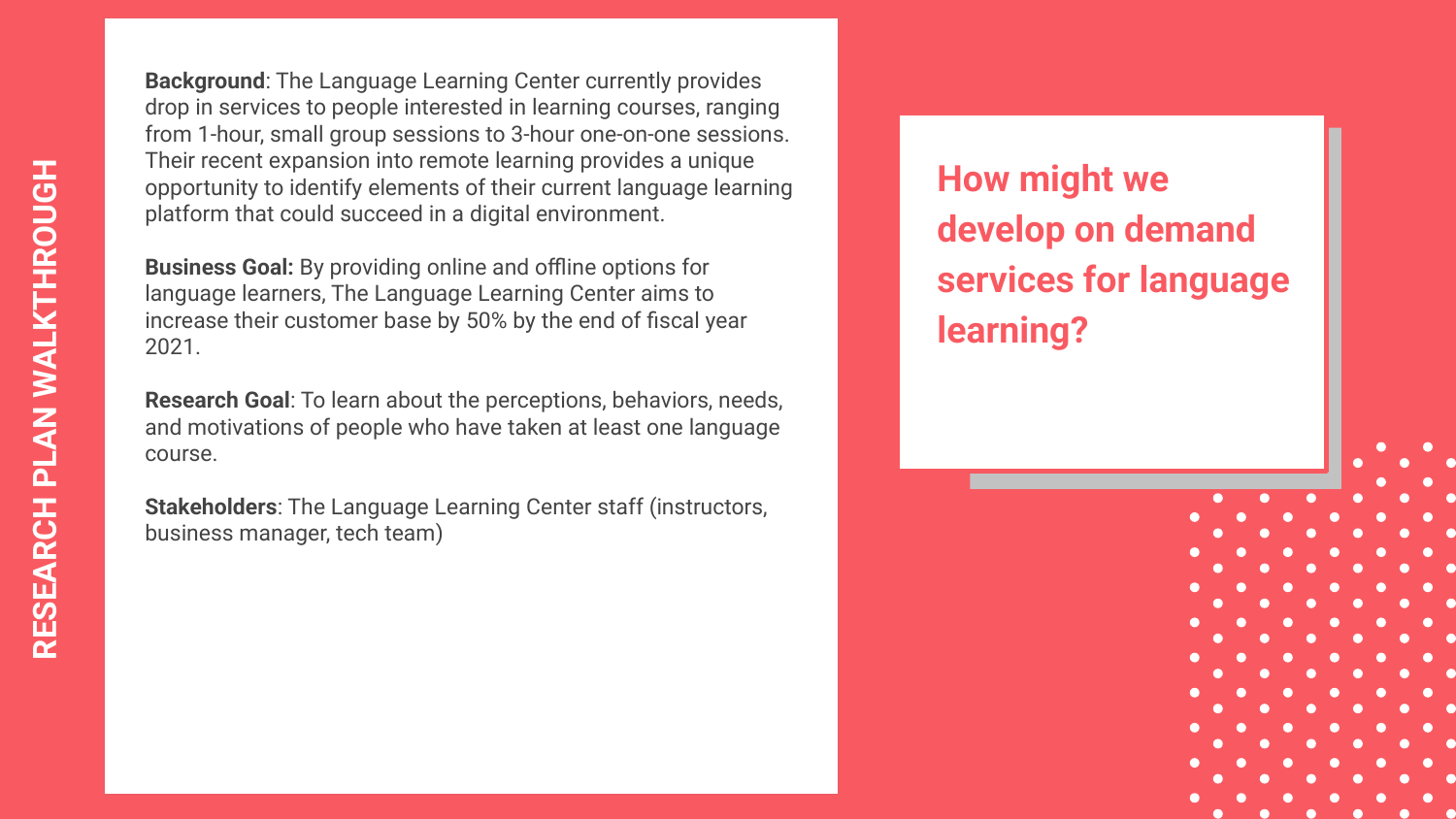

Background: The Language Learning Center currently provides drop in services to people interested in learning courses, ranging from 1-hour, small group sessions to 3-hour one-on-one sessions. Their recent expansion into remote learning provides a unique opportunity to identify elements of their current language learning platform that could succeed in a digital environment.

Business Goal: By providing online and offline options for language learners, The Language Learning Center aims to increase their customer base by 50% by the end of fiscal year 2021.

Research Goal: To learn about the perceptions, behaviors, needs, and motivations of people who have taken at least one language course.

Stakeholders: The Language Learning Center staff (instructors, business manager, tech team)
How might we develop on demand services for language learning?
# RESEARCH PLAN WALKTHROUGH